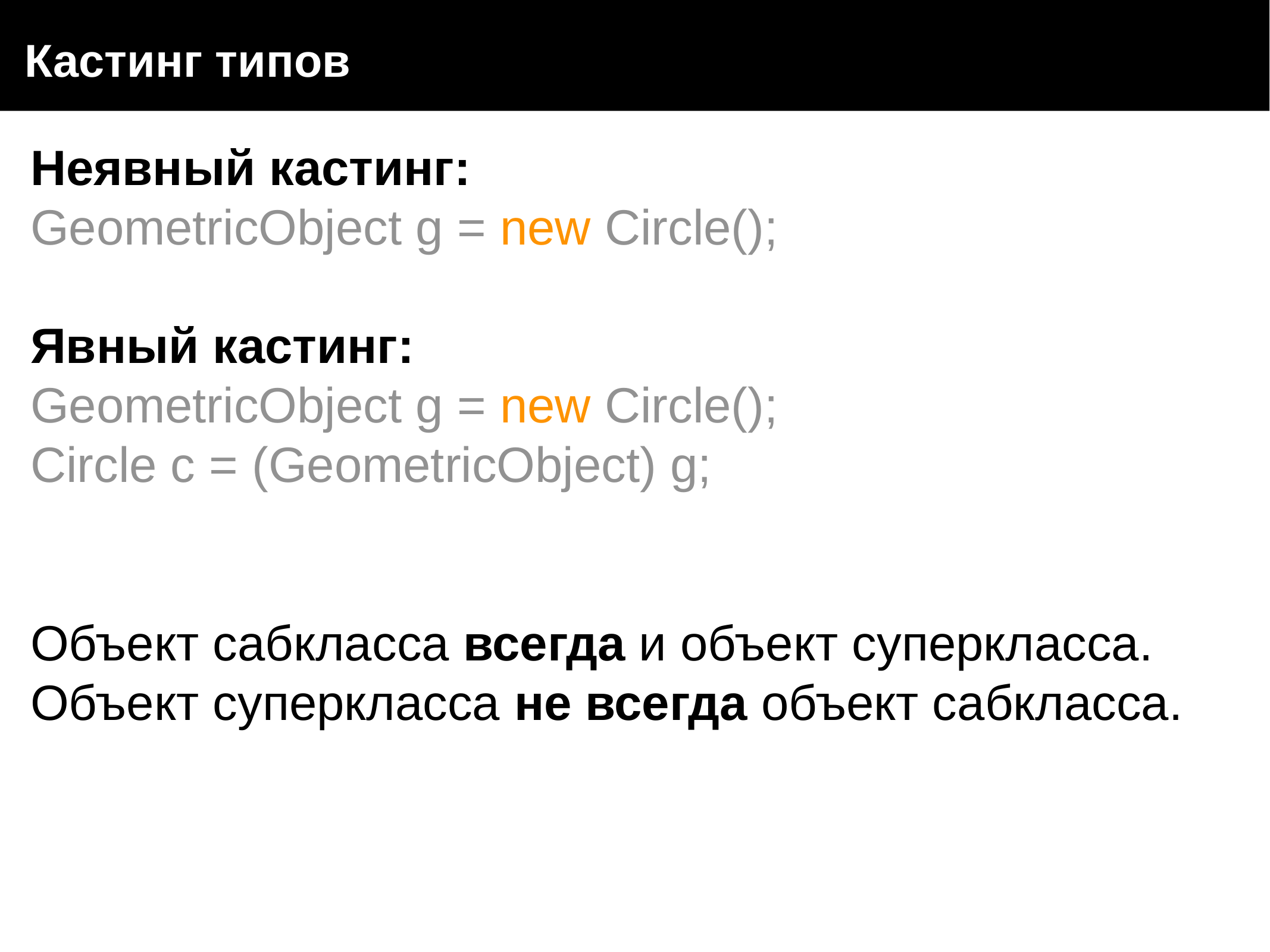

Кастинг типов
Неявный кастинг:
GeometricObject g = new Circle();

Явный кастинг:
GeometricObject g = new Circle();
Circle c = (GeometricObject) g;

Объект сабкласса всегда и объект суперкласса.
Объект суперкласса не всегда объект сабкласса.